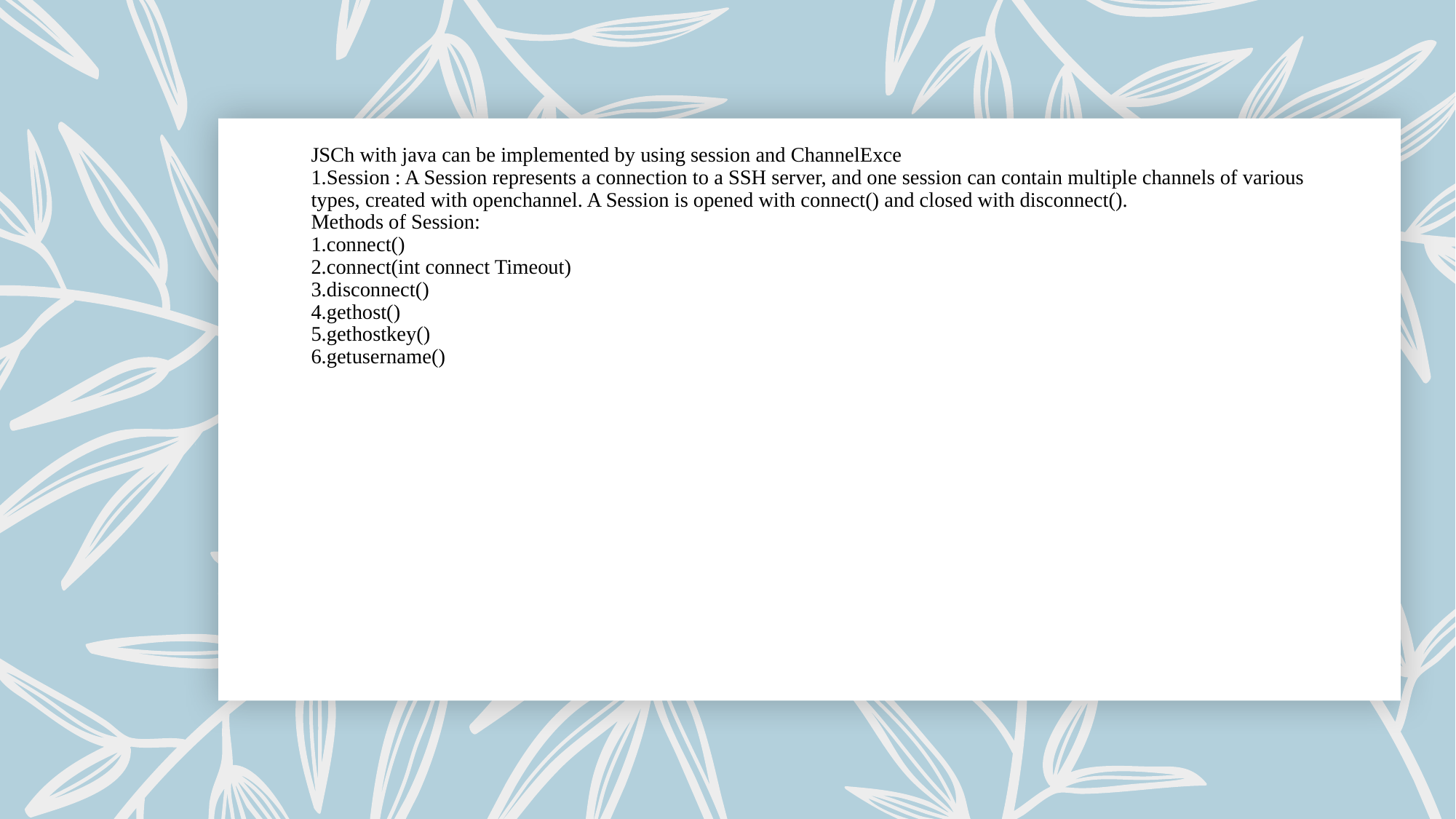

# JSCh with java can be implemented by using session and ChannelExce 1.Session : A Session represents a connection to a SSH server, and one session can contain multiple channels of various types, created with openchannel. A Session is opened with connect() and closed with disconnect(). Methods of Session: 1.connect() 2.connect(int connect Timeout) 3.disconnect() 4.gethost() 5.gethostkey() 6.getusername()